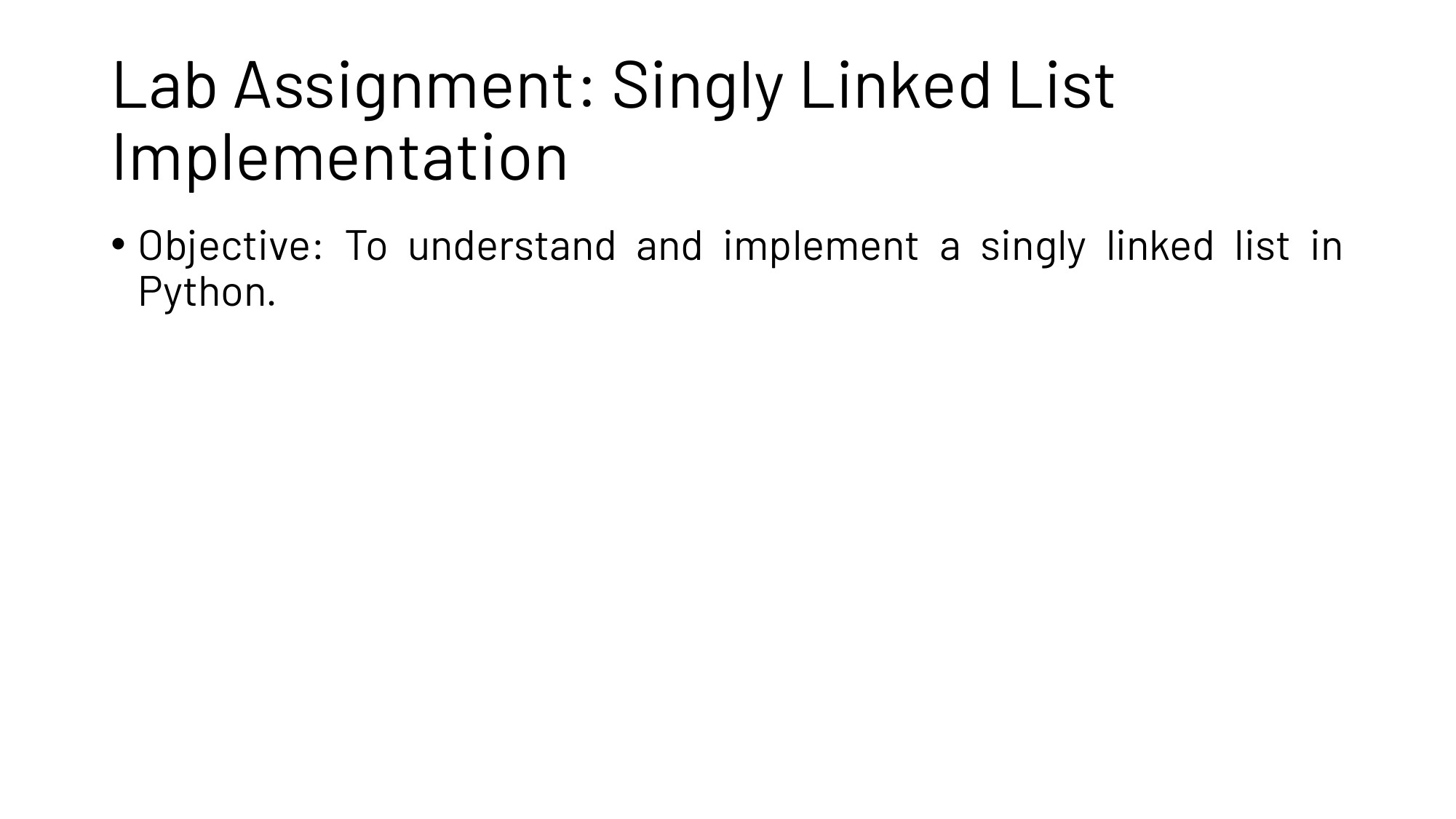

# Lab Assignment: Singly Linked List Implementation
Objective: To understand and implement a singly linked list in Python.